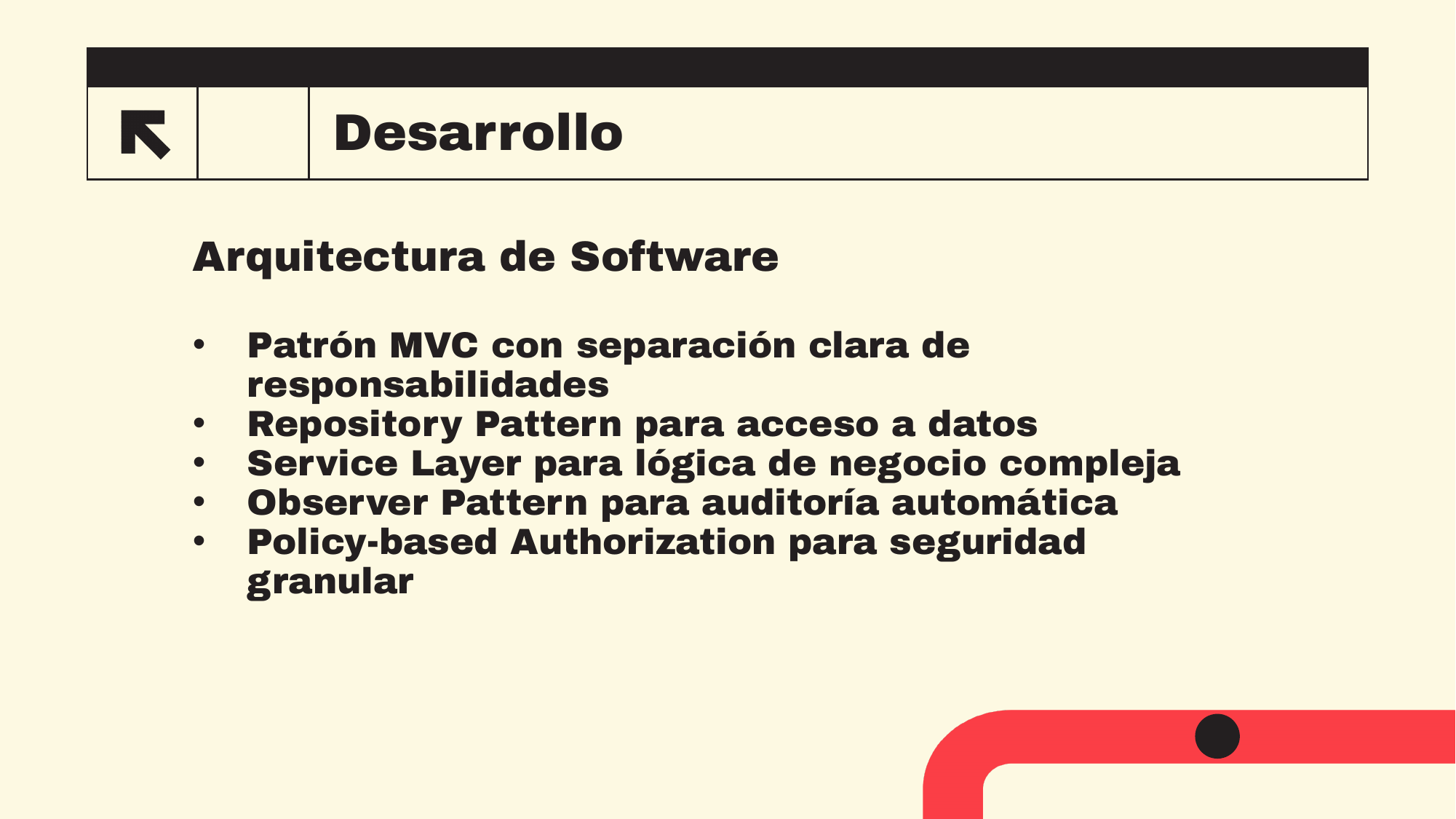

# Desarrollo
Arquitectura de Software

Patrón MVC con separación clara de responsabilidades
Repository Pattern para acceso a datos
Service Layer para lógica de negocio compleja
Observer Pattern para auditoría automática
Policy-based Authorization para seguridad granular